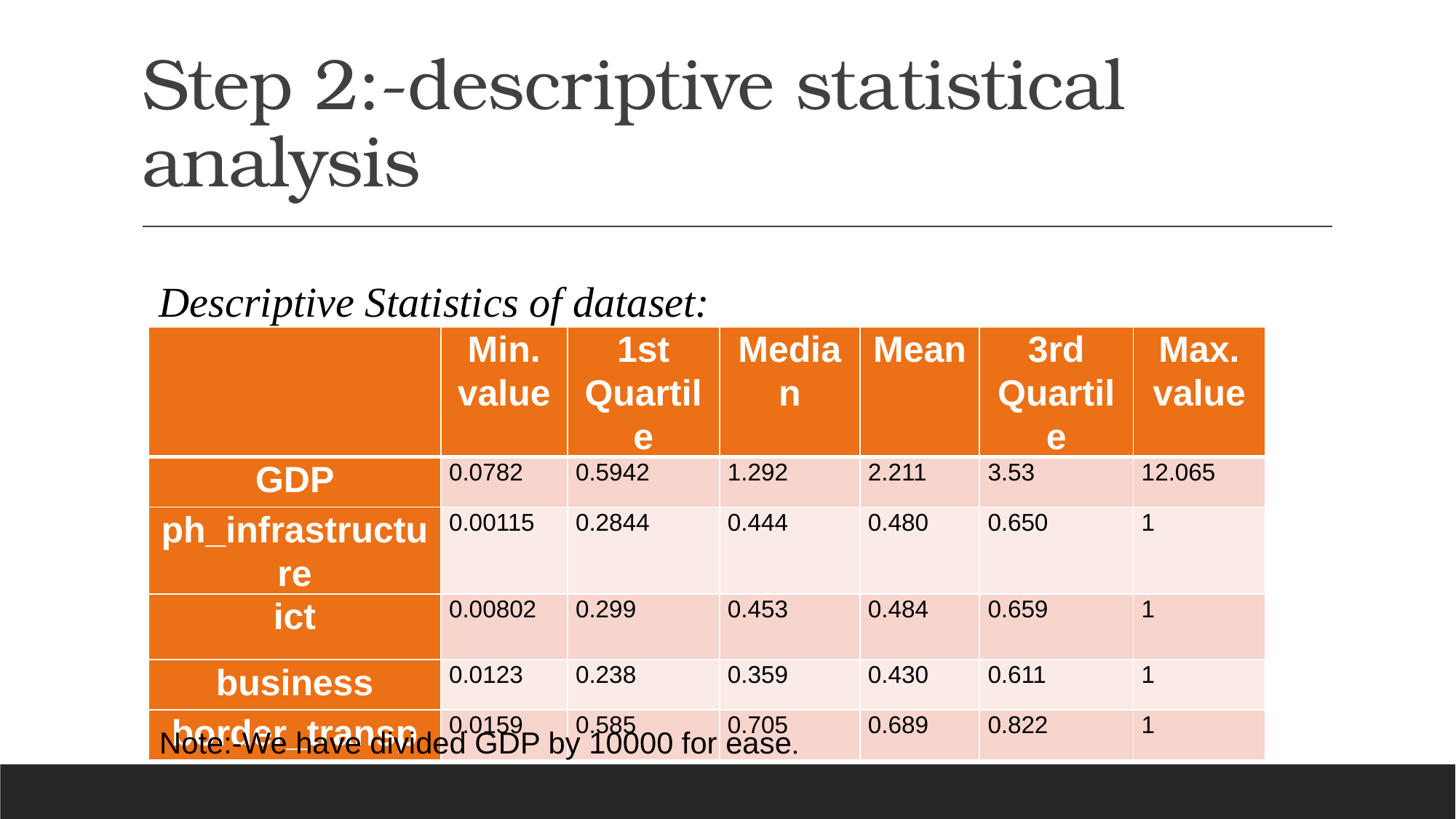

# Step 2:-descriptive statistical analysis
Descriptive Statistics of dataset:

|  | Min. value | 1st Quartile | Median | Mean | 3rd Quartile | Max. value |
| --- | --- | --- | --- | --- | --- | --- |
| GDP | 0.0782 | 0.5942 | 1.292 | 2.211 | 3.53 | 12.065 |
| ph\_infrastructure | 0.00115 | 0.2844 | 0.444 | 0.480 | 0.650 | 1 |
| ict | 0.00802 | 0.299 | 0.453 | 0.484 | 0.659 | 1 |
| business | 0.0123 | 0.238 | 0.359 | 0.430 | 0.611 | 1 |
| border\_transp | 0.0159 | 0.585 | 0.705 | 0.689 | 0.822 | 1 |
Note:-We have divided GDP by 10000 for ease.